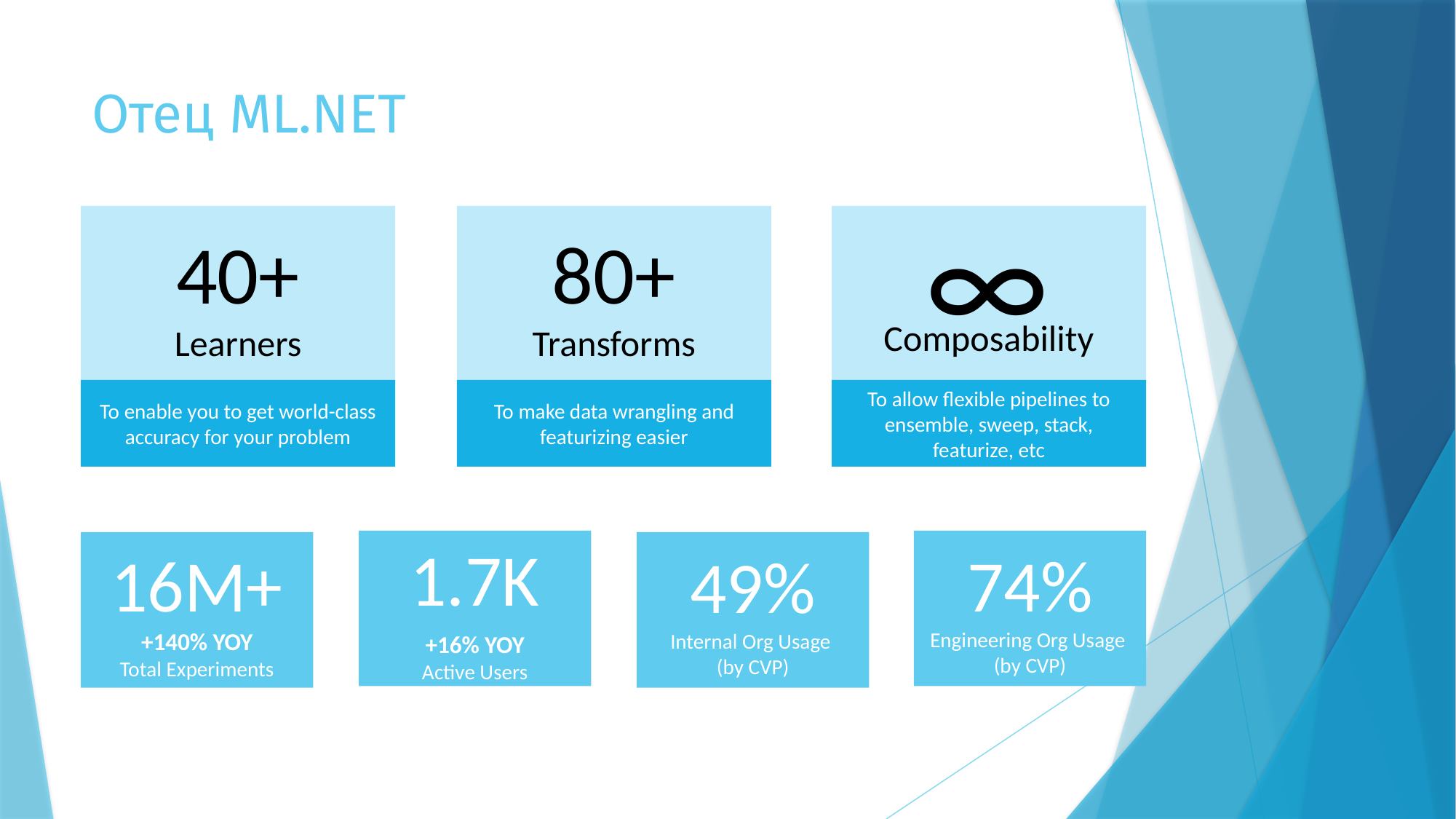

# Отец ML.NET
∞
40+
Learners
80+
Transforms

Composability
To enable you to get world-class accuracy for your problem
To make data wrangling and featurizing easier
To allow flexible pipelines to ensemble, sweep, stack, featurize, etc
1.7K

+16% YOY
Active Users
74%
Engineering Org Usage
(by CVP)
16M+
+140% YOY
Total Experiments
49%
Internal Org Usage
(by CVP)